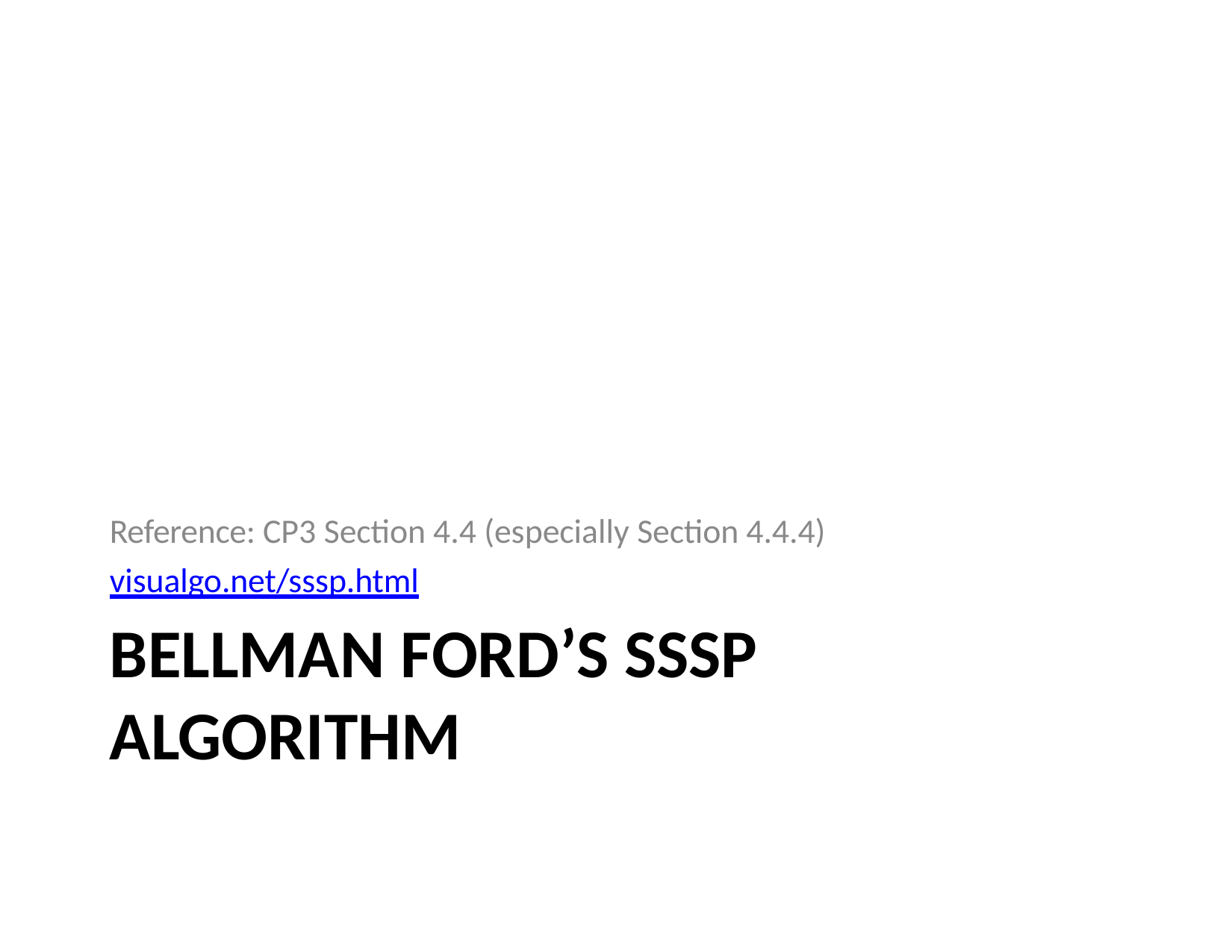

Reference: CP3 Section 4.4 (especially Section 4.4.4)  visualgo.net/sssp.html
BELLMAN FORD’S SSSP ALGORITHM